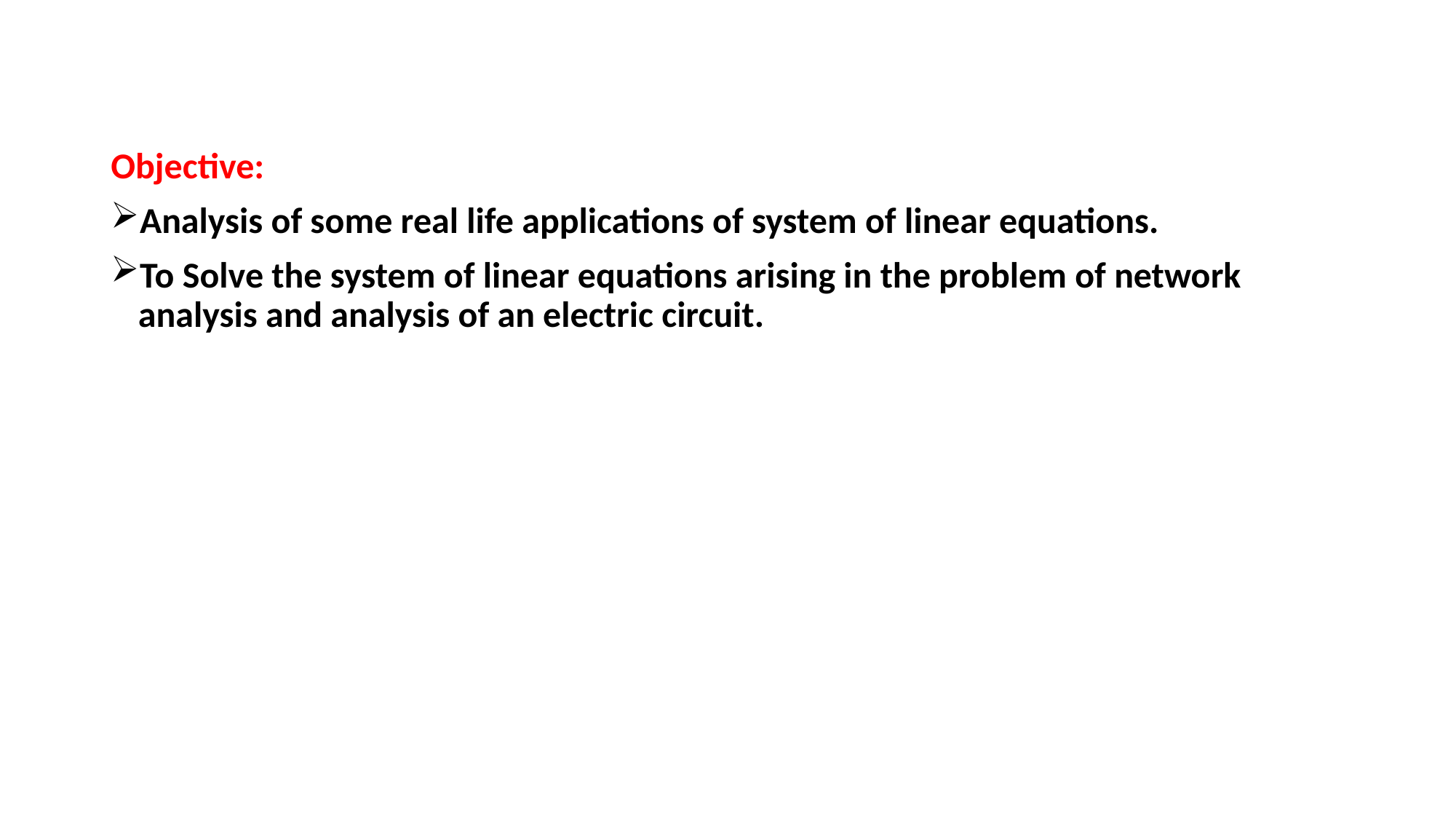

Objective:
Analysis of some real life applications of system of linear equations.
To Solve the system of linear equations arising in the problem of network analysis and analysis of an electric circuit.